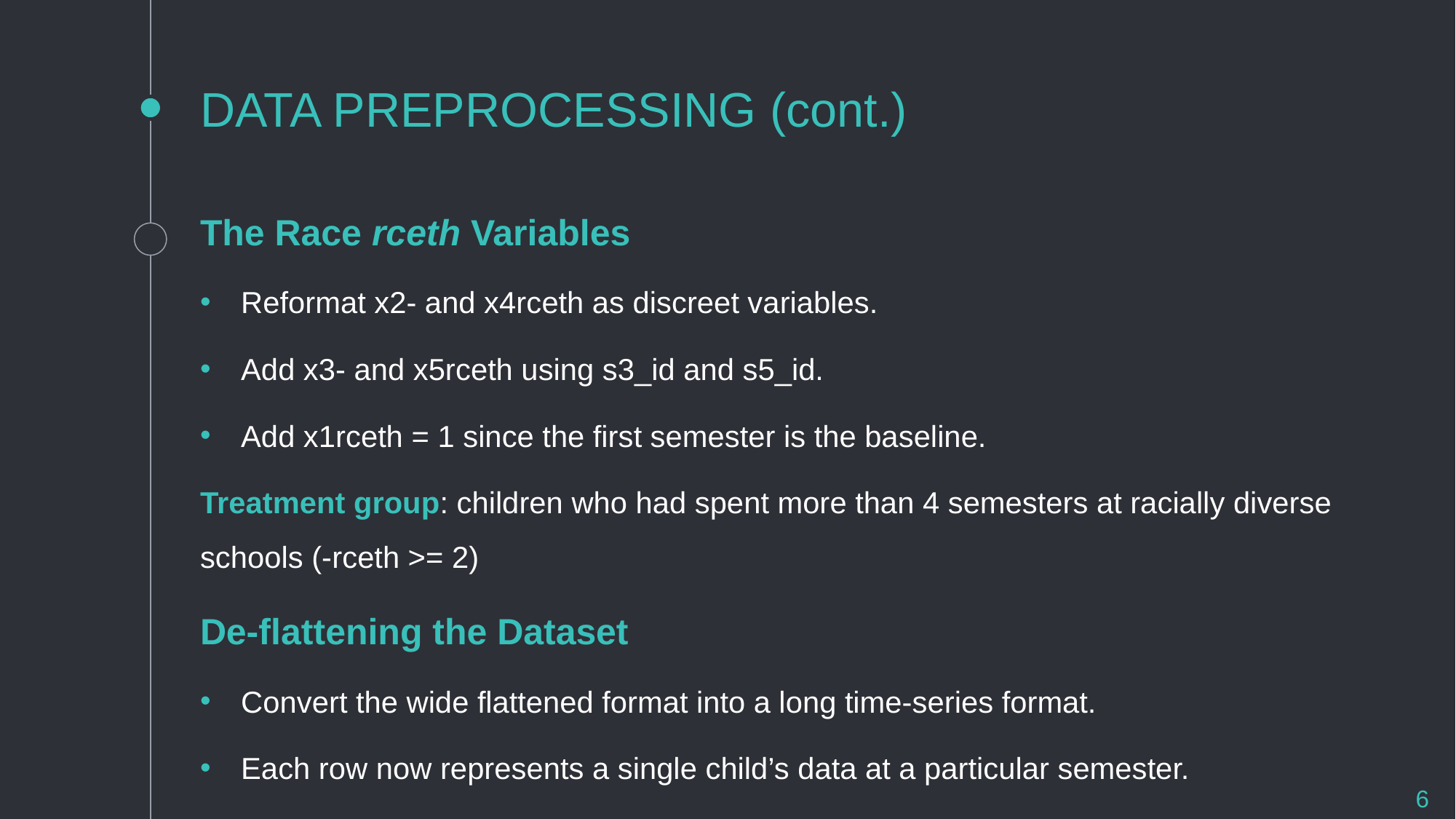

# DATA PREPROCESSING (cont.)
The Race rceth Variables
Reformat x2- and x4rceth as discreet variables.
Add x3- and x5rceth using s3_id and s5_id.
Add x1rceth = 1 since the first semester is the baseline.
Treatment group: children who had spent more than 4 semesters at racially diverse schools (-rceth >= 2)
De-flattening the Dataset
Convert the wide flattened format into a long time-series format.
Each row now represents a single child’s data at a particular semester.
6